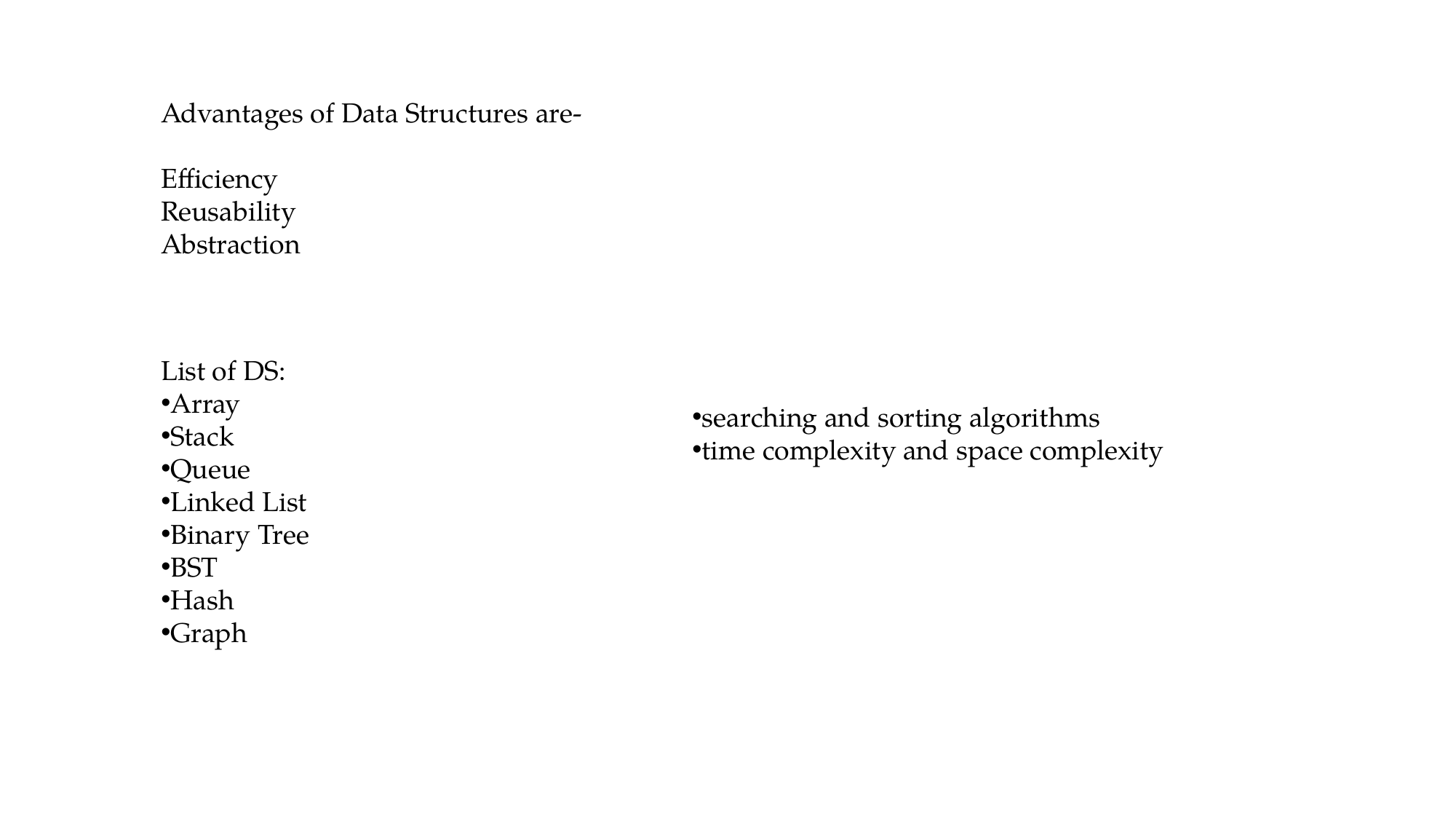

Advantages of Data Structures are-

Efficiency
Reusability
Abstraction

List of DS:
Array
Stack
Queue
Linked List
Binary Tree
BST
Hash
Graph

searching and sorting algorithms
time complexity and space complexity